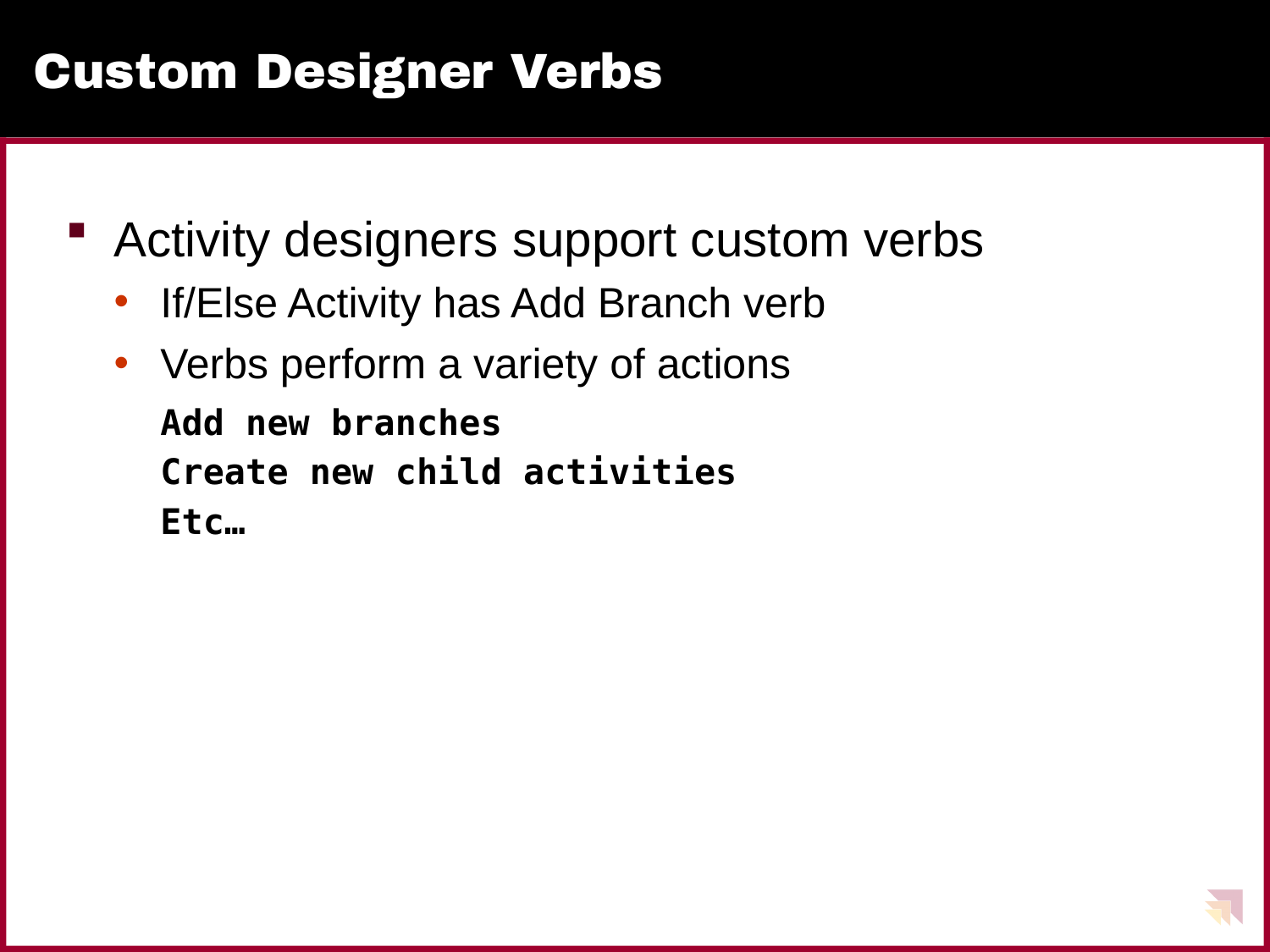

# Custom Designer Verbs
Activity designers support custom verbs
If/Else Activity has Add Branch verb
Verbs perform a variety of actions
Add new branches
Create new child activities
Etc…